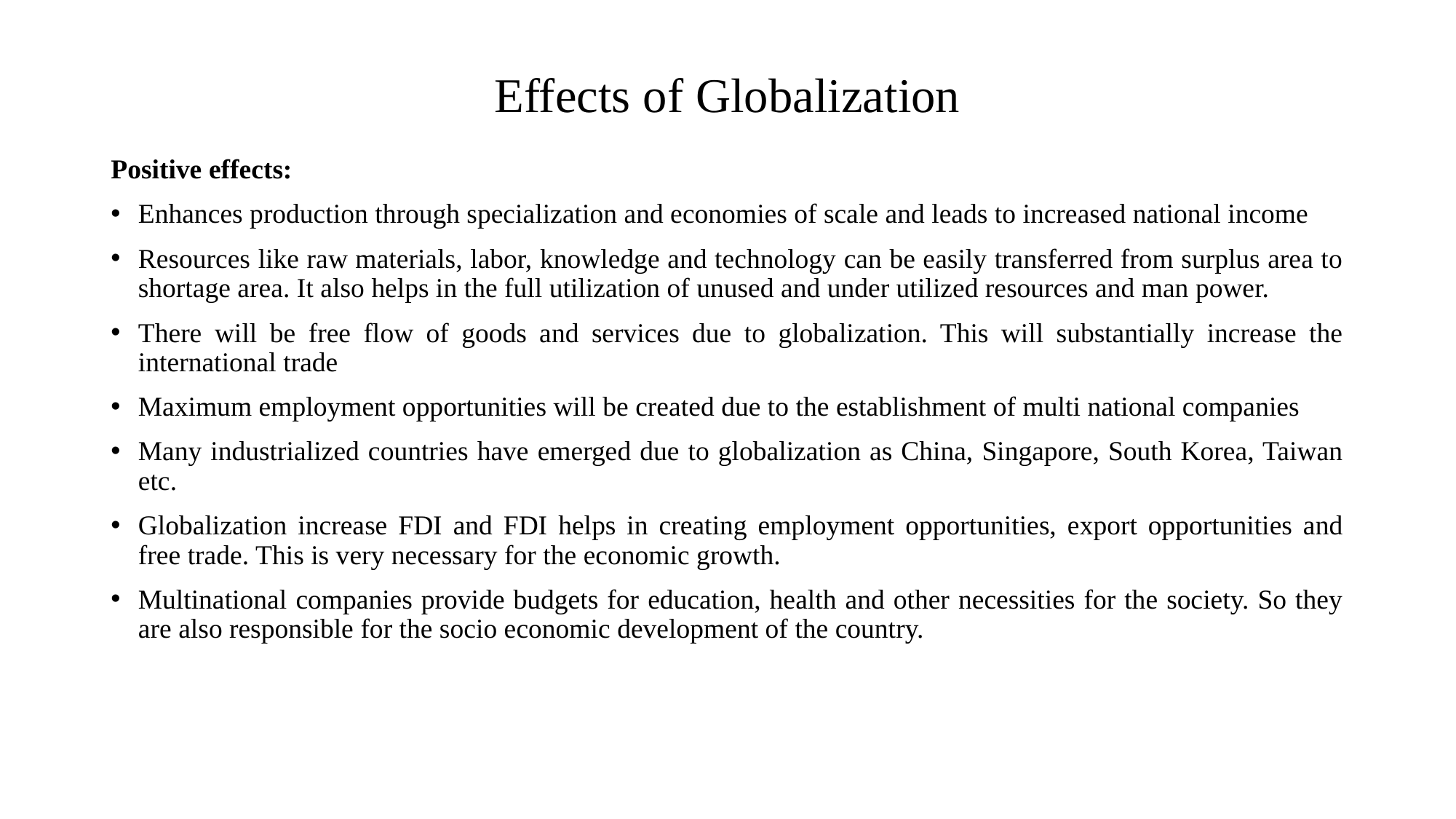

# Effects of Globalization
Positive effects:
Enhances production through specialization and economies of scale and leads to increased national income
Resources like raw materials, labor, knowledge and technology can be easily transferred from surplus area to shortage area. It also helps in the full utilization of unused and under utilized resources and man power.
There will be free flow of goods and services due to globalization. This will substantially increase the international trade
Maximum employment opportunities will be created due to the establishment of multi national companies
Many industrialized countries have emerged due to globalization as China, Singapore, South Korea, Taiwan etc.
Globalization increase FDI and FDI helps in creating employment opportunities, export opportunities and free trade. This is very necessary for the economic growth.
Multinational companies provide budgets for education, health and other necessities for the society. So they are also responsible for the socio economic development of the country.